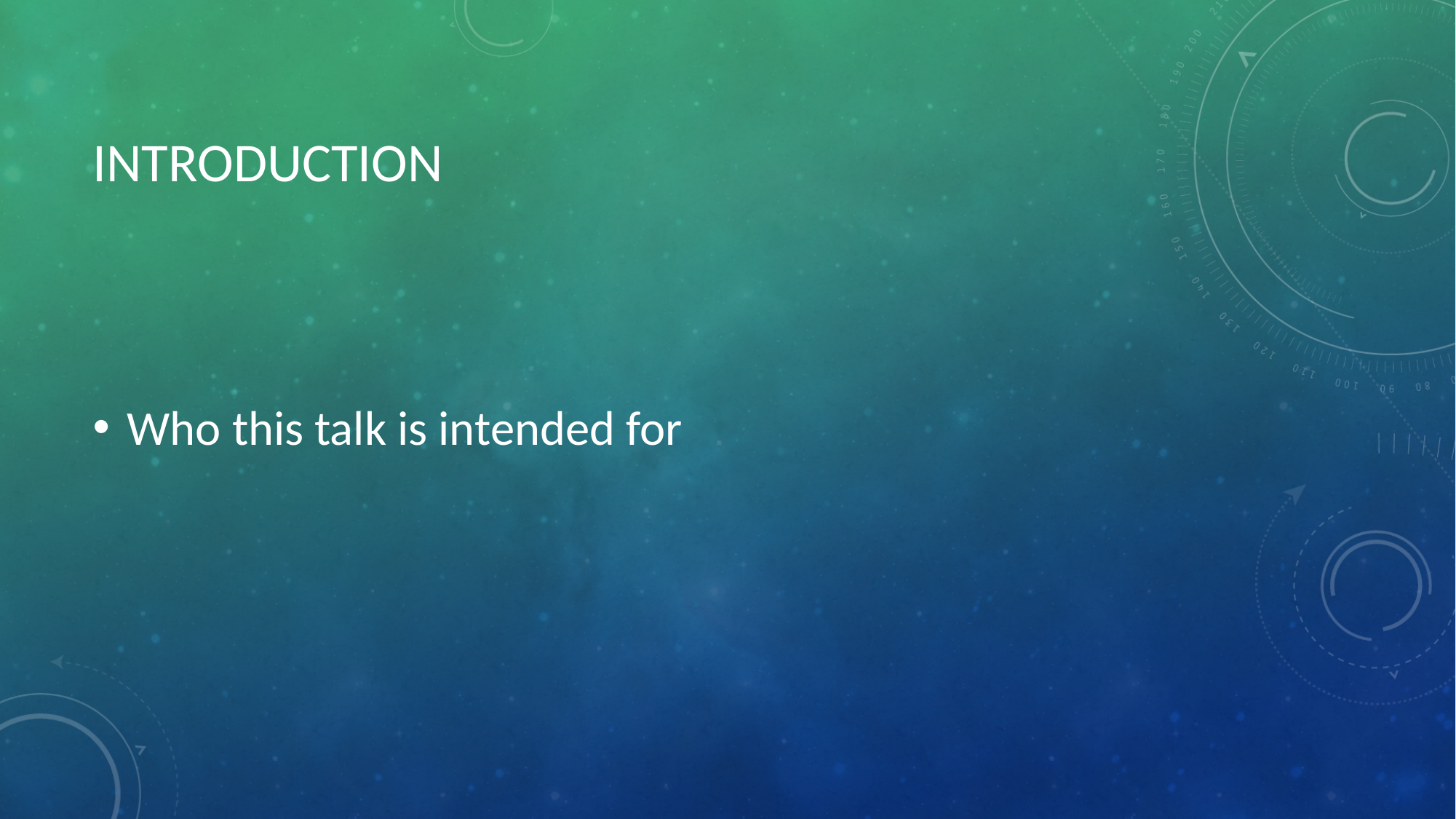

# Introduction
Who this talk is intended for